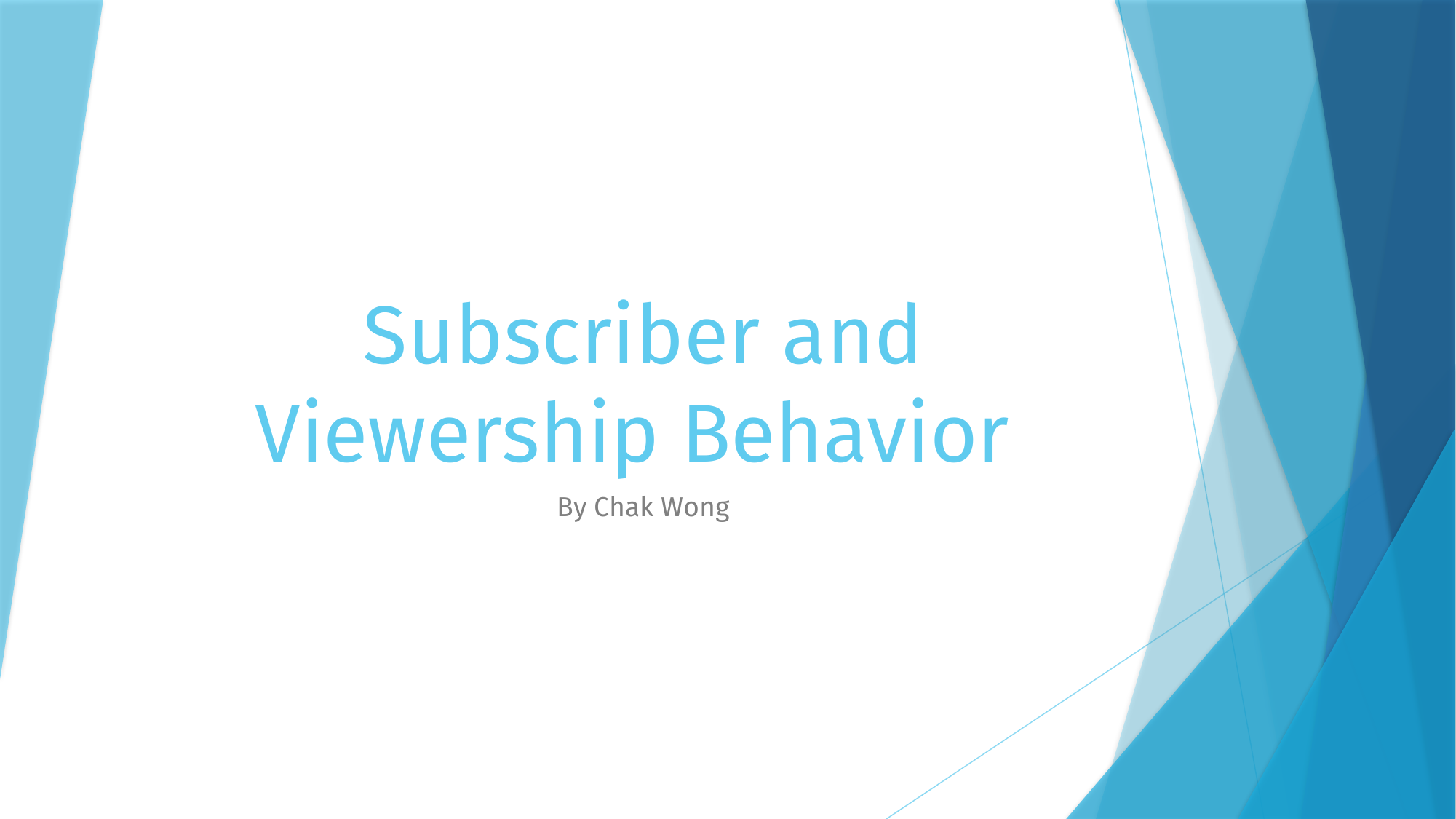

# Subscriber and Viewership Behavior
By Chak Wong